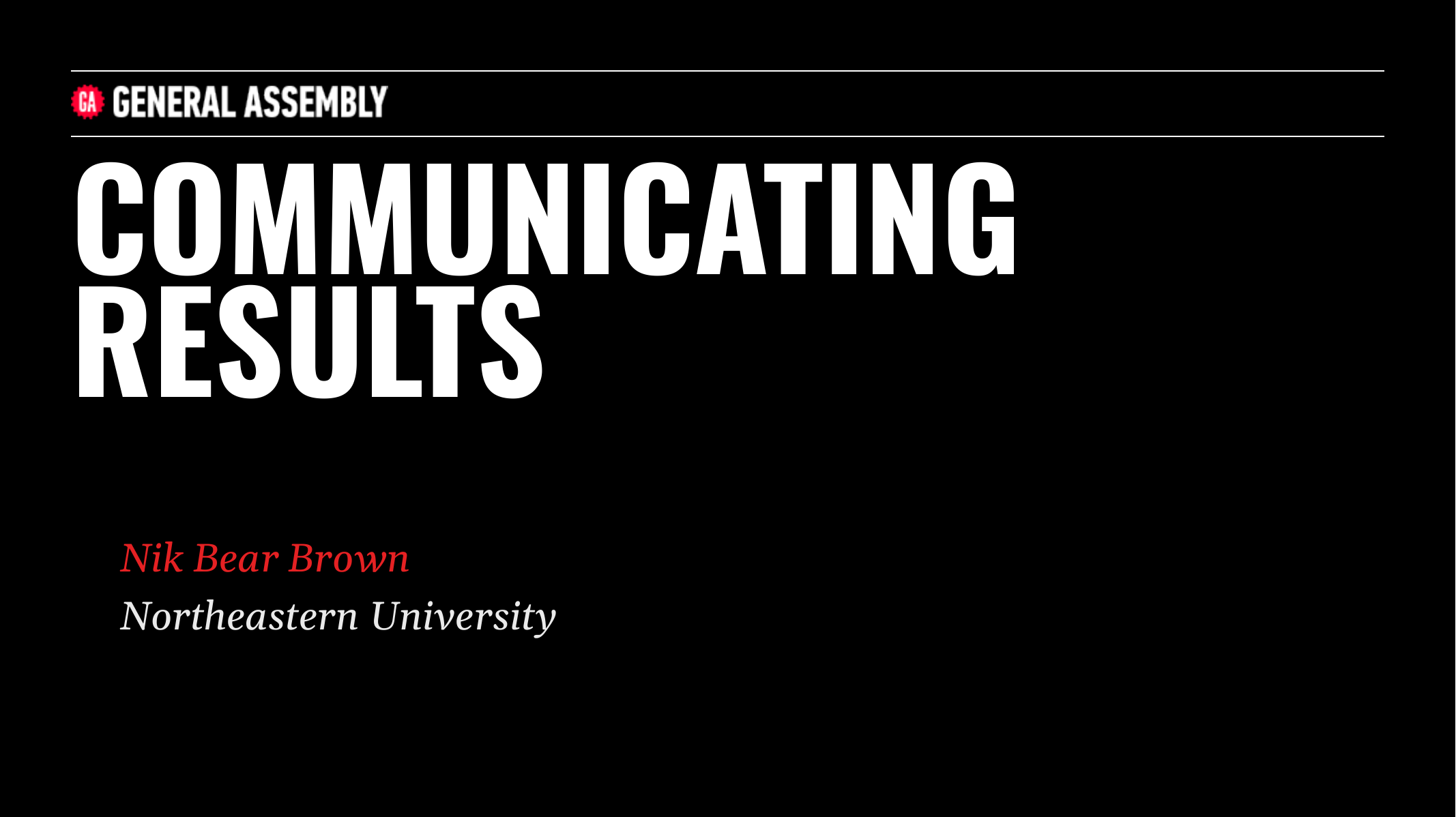

COMMUNICATING RESULTS
Nik Bear Brown
Northeastern University